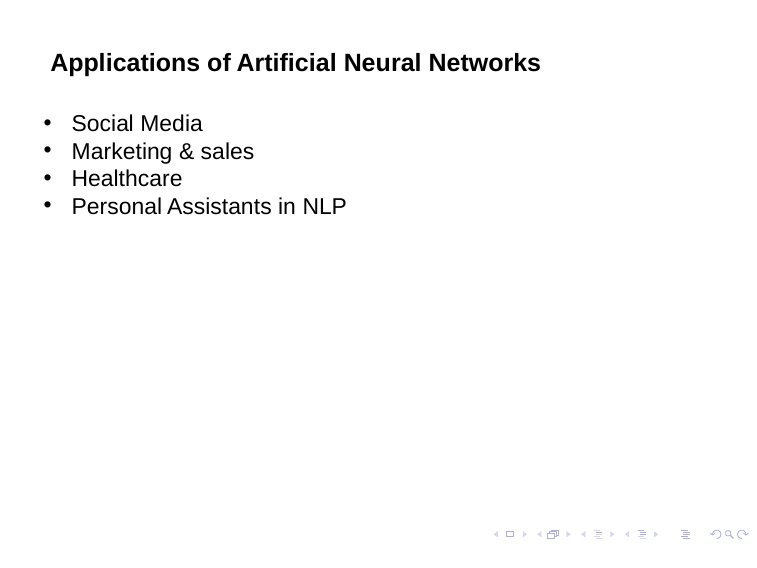

# Applications of Artificial Neural Networks
Social Media
Marketing & sales
Healthcare
Personal Assistants in NLP